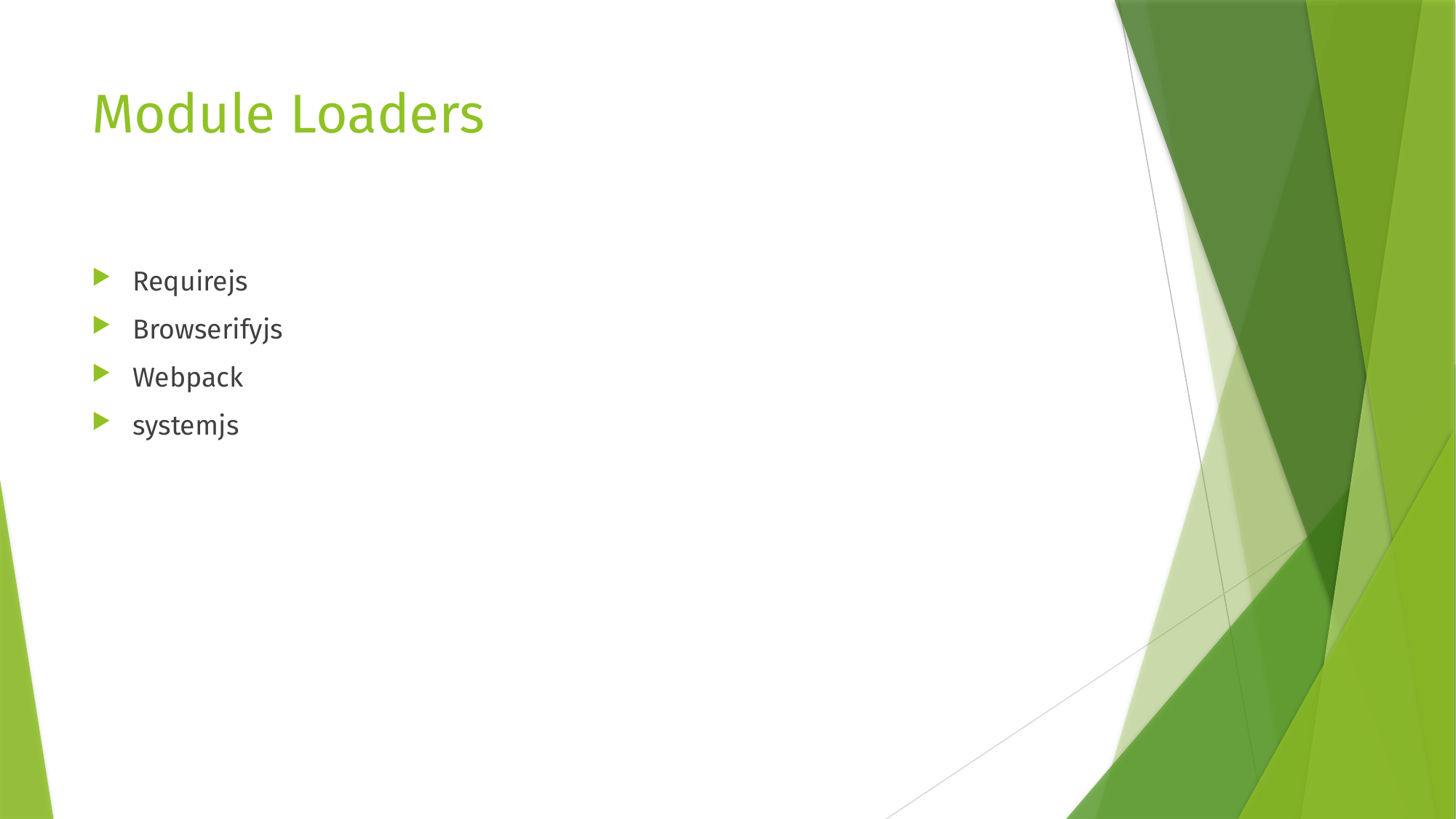

# Module Loaders
Requirejs
Browserifyjs
Webpack
systemjs